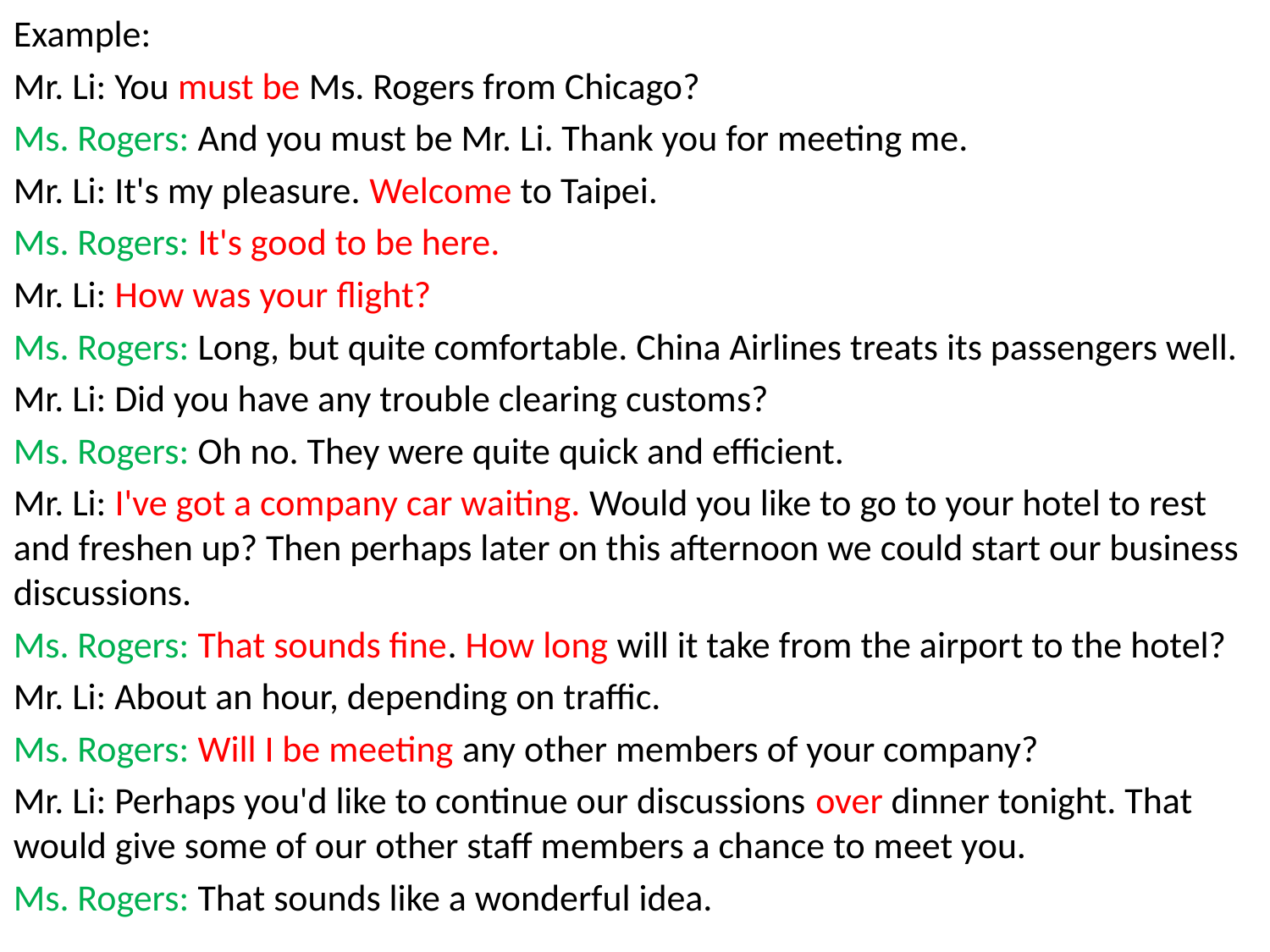

Example:
Mr. Li: You must be Ms. Rogers from Chicago?
Ms. Rogers: And you must be Mr. Li. Thank you for meeting me.
Mr. Li: It's my pleasure. Welcome to Taipei.
Ms. Rogers: It's good to be here.
Mr. Li: How was your flight?
Ms. Rogers: Long, but quite comfortable. China Airlines treats its passengers well.
Mr. Li: Did you have any trouble clearing customs?
Ms. Rogers: Oh no. They were quite quick and efficient.
Mr. Li: I've got a company car waiting. Would you like to go to your hotel to rest and freshen up? Then perhaps later on this afternoon we could start our business discussions.
Ms. Rogers: That sounds fine. How long will it take from the airport to the hotel?
Mr. Li: About an hour, depending on traffic.
Ms. Rogers: Will I be meeting any other members of your company?
Mr. Li: Perhaps you'd like to continue our discussions over dinner tonight. That would give some of our other staff members a chance to meet you.
Ms. Rogers: That sounds like a wonderful idea.